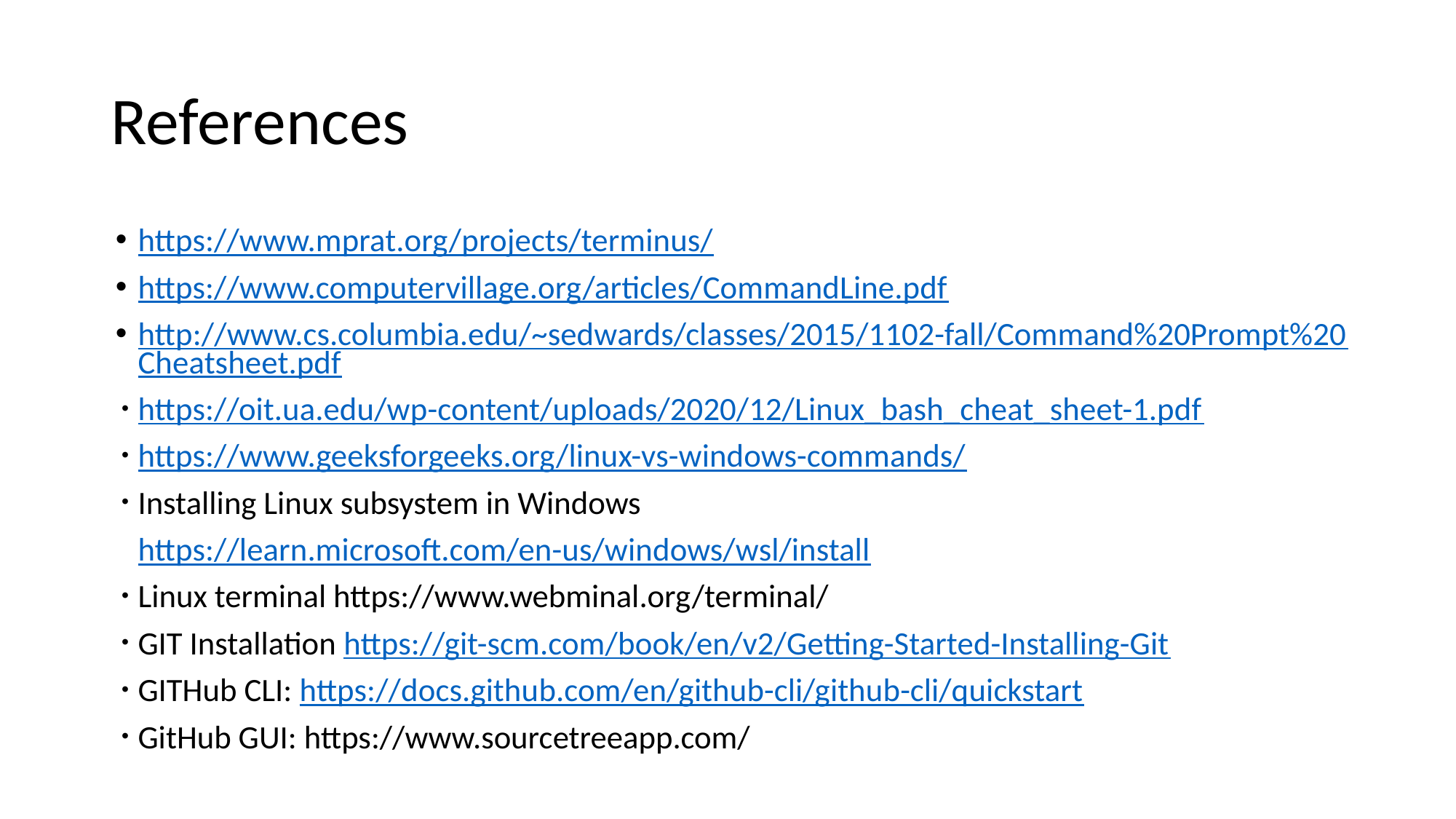

# References
https://www.mprat.org/projects/terminus/
https://www.computervillage.org/articles/CommandLine.pdf
http://www.cs.columbia.edu/~sedwards/classes/2015/1102-fall/Command%20Prompt%20Cheatsheet.pdf
https://oit.ua.edu/wp-content/uploads/2020/12/Linux_bash_cheat_sheet-1.pdf
https://www.geeksforgeeks.org/linux-vs-windows-commands/
Installing Linux subsystem in Windows
https://learn.microsoft.com/en-us/windows/wsl/install
Linux terminal https://www.webminal.org/terminal/
GIT Installation https://git-scm.com/book/en/v2/Getting-Started-Installing-Git
GITHub CLI: https://docs.github.com/en/github-cli/github-cli/quickstart
GitHub GUI: https://www.sourcetreeapp.com/